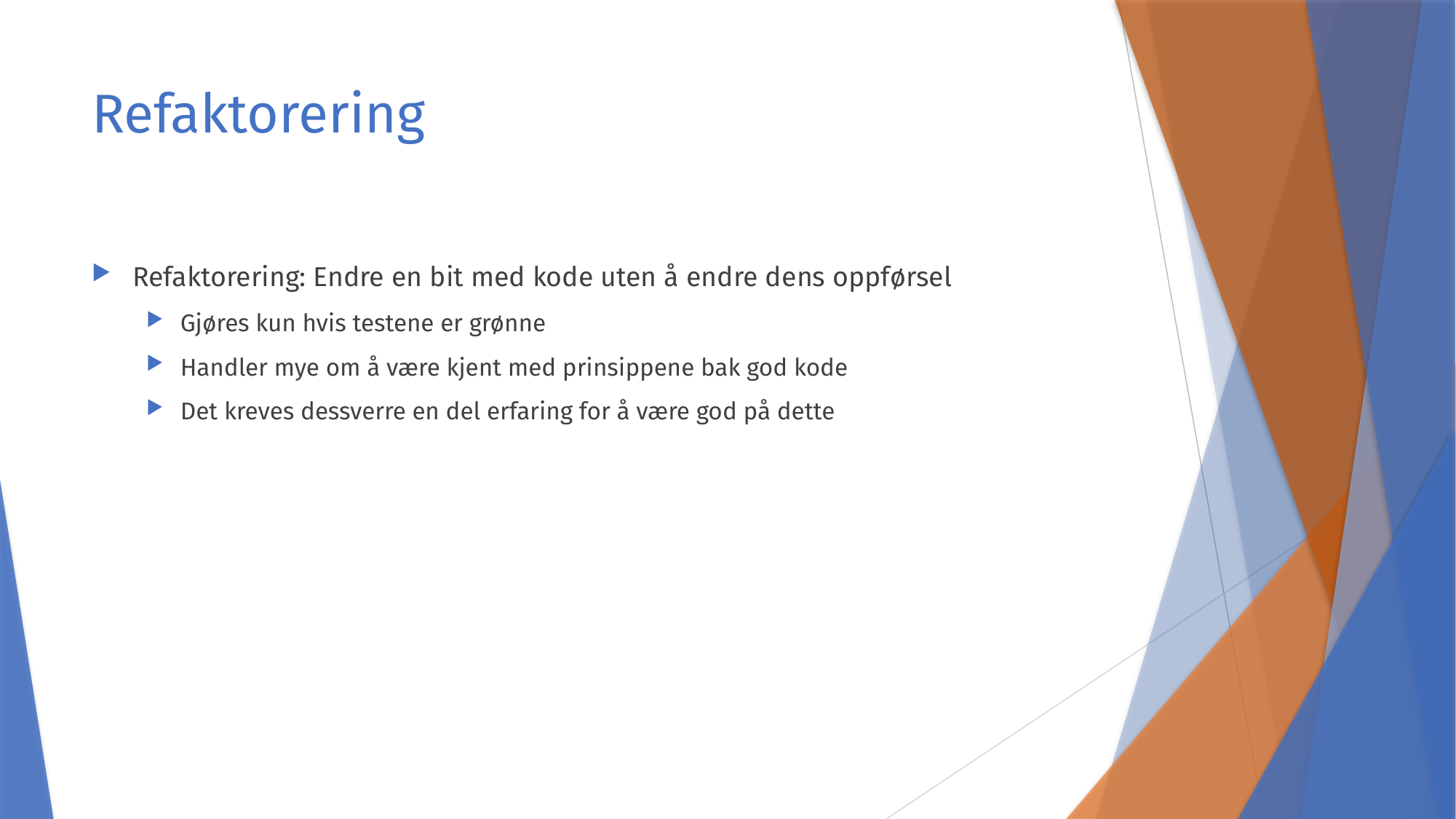

# Refaktorering
Refaktorering: Endre en bit med kode uten å endre dens oppførsel
Gjøres kun hvis testene er grønne
Handler mye om å være kjent med prinsippene bak god kode
Det kreves dessverre en del erfaring for å være god på dette